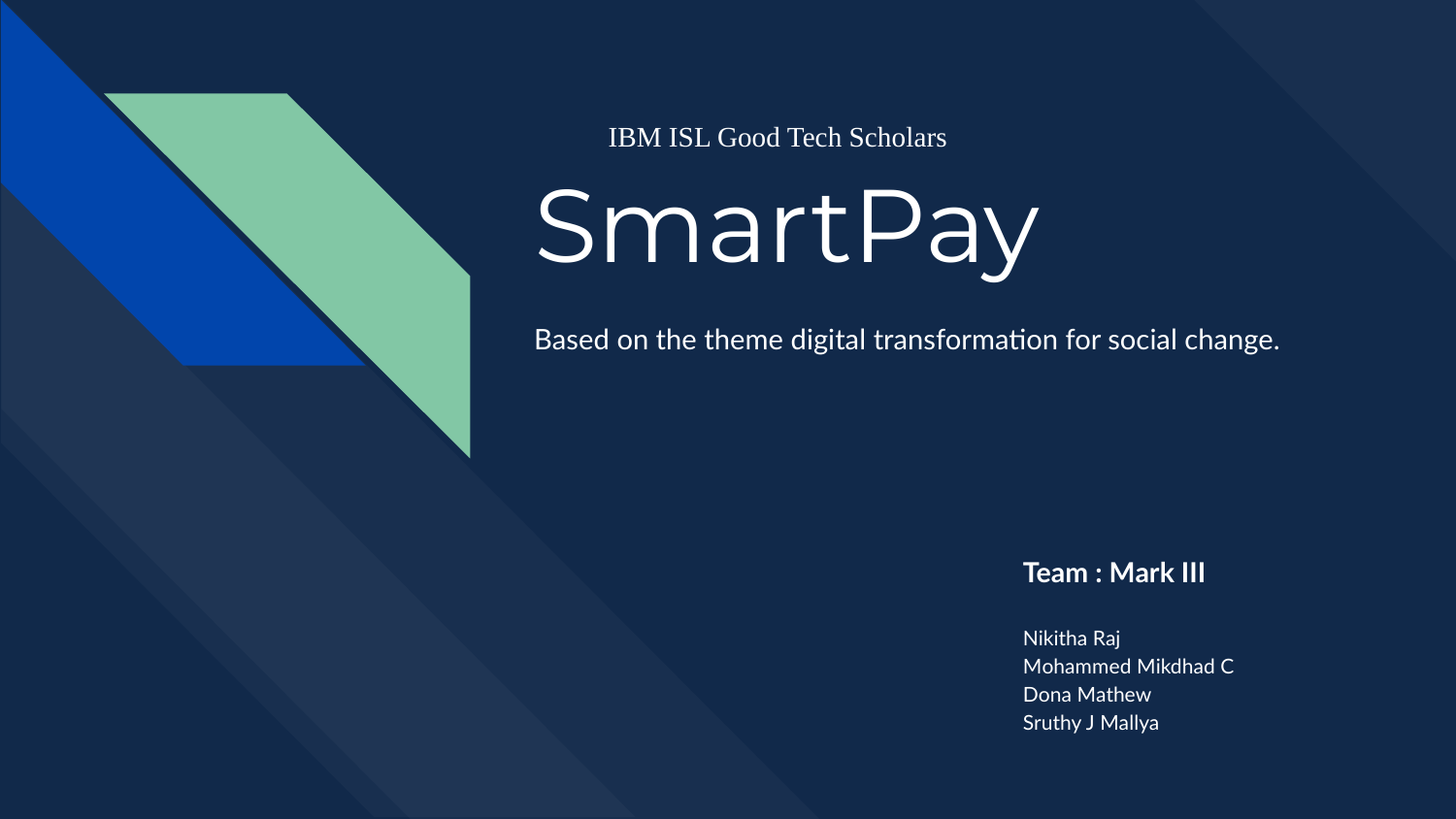

IBM ISL Good Tech Scholars
# SmartPay
Based on the theme digital transformation for social change.

Team : Mark III

Nikitha Raj
Mohammed Mikdhad C
Dona Mathew
Sruthy J Mallya